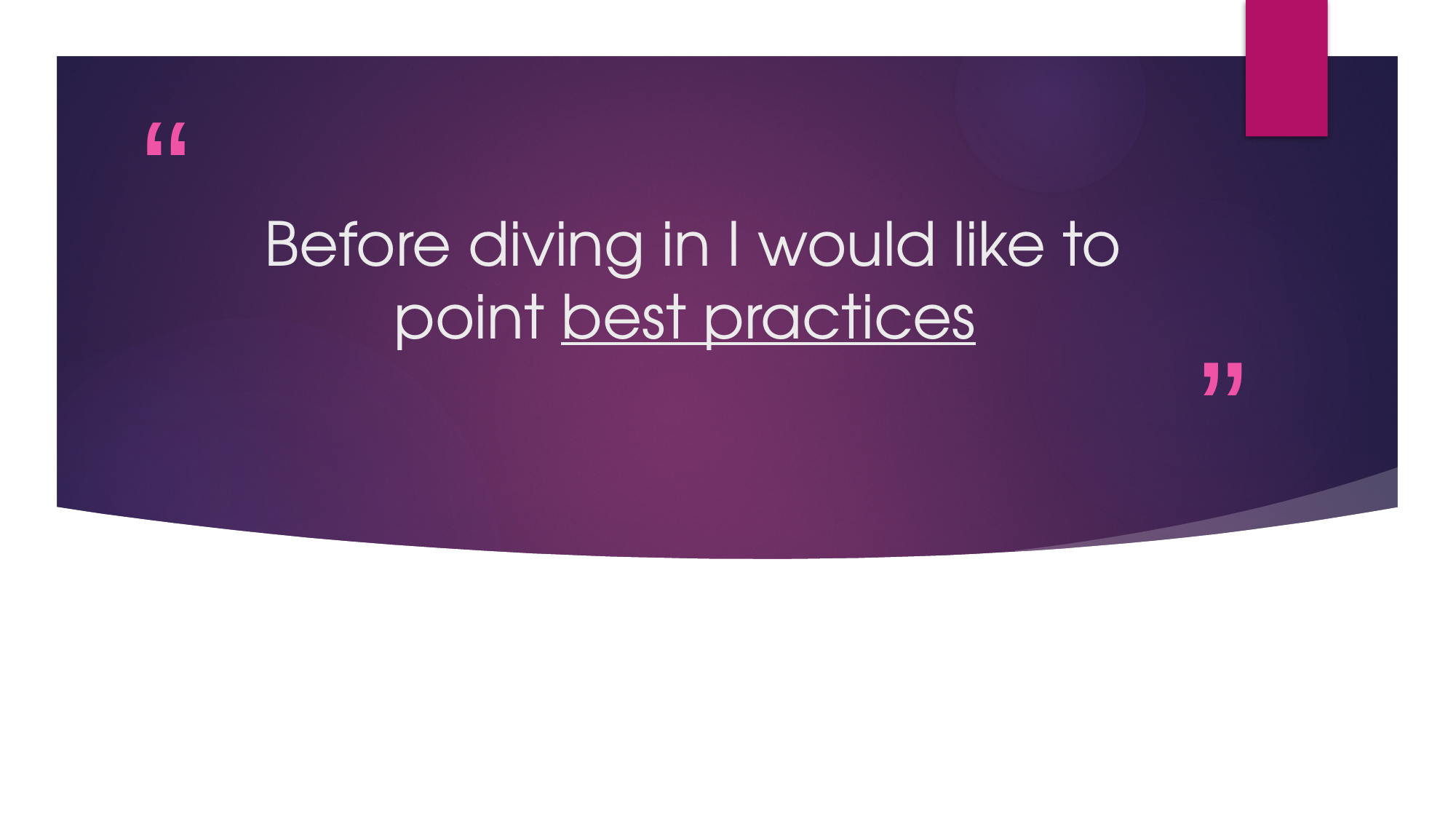

# Before diving in I would like to point best practices